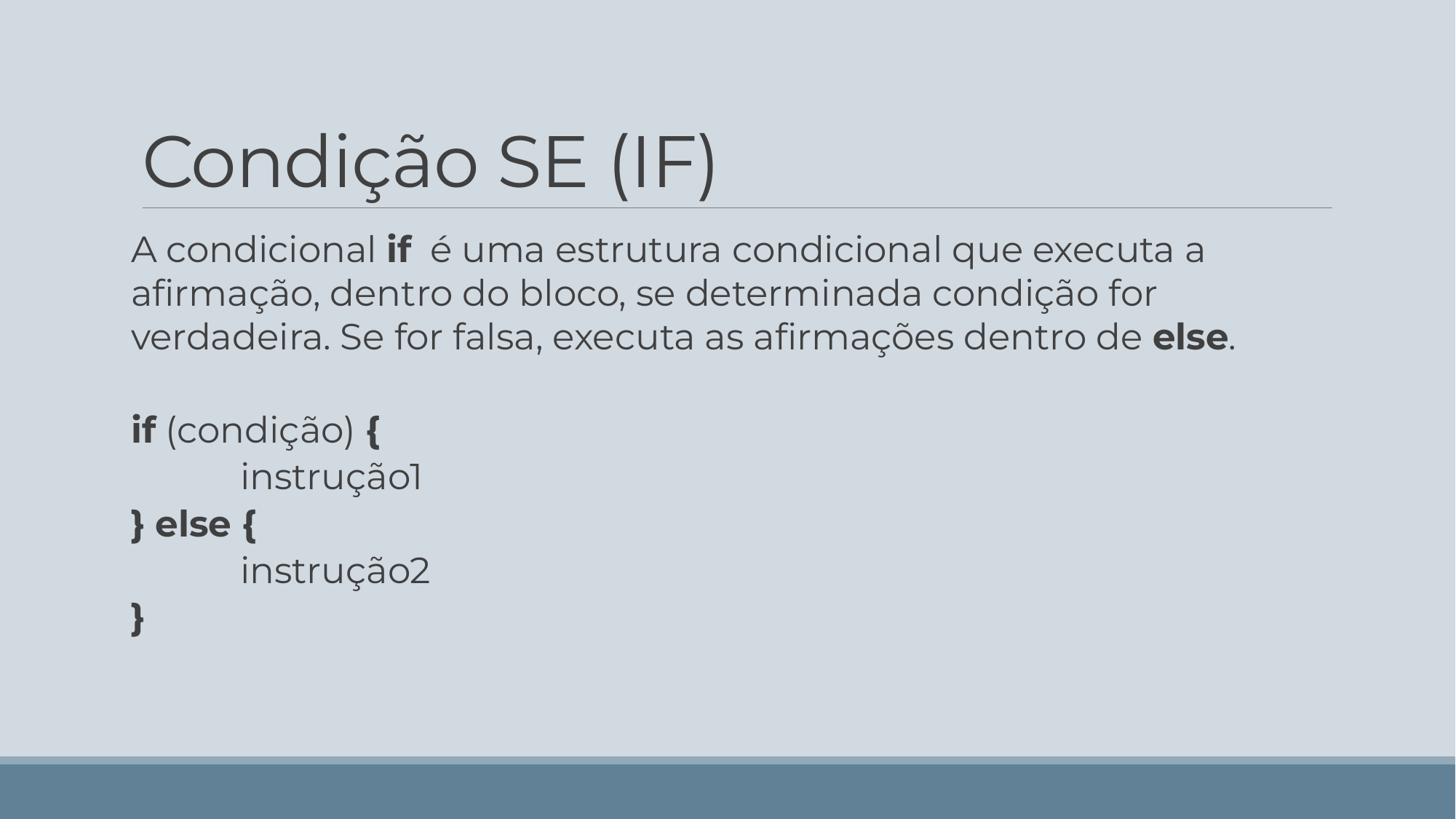

# Condição SE (IF)
A condicional if  é uma estrutura condicional que executa a afirmação, dentro do bloco, se determinada condição for verdadeira. Se for falsa, executa as afirmações dentro de else.

if (condição) {
	instrução1
} else {
	instrução2
}